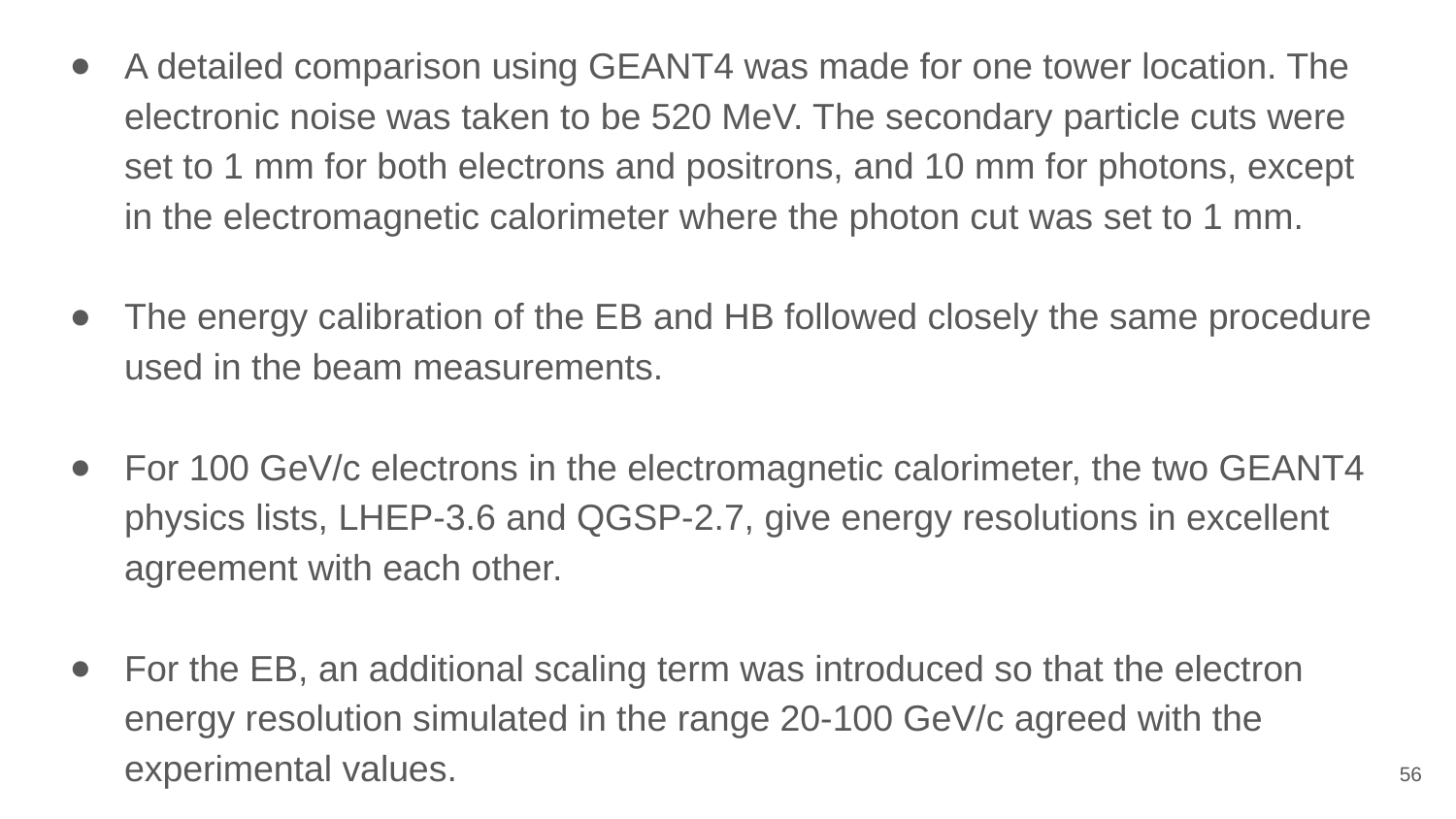

A detailed comparison using GEANT4 was made for one tower location. The electronic noise was taken to be 520 MeV. The secondary particle cuts were set to 1 mm for both electrons and positrons, and 10 mm for photons, except in the electromagnetic calorimeter where the photon cut was set to 1 mm.

The energy calibration of the EB and HB followed closely the same procedure used in the beam measurements.

For 100 GeV/c electrons in the electromagnetic calorimeter, the two GEANT4 physics lists, LHEP-3.6 and QGSP-2.7, give energy resolutions in excellent agreement with each other.

For the EB, an additional scaling term was introduced so that the electron energy resolution simulated in the range 20-100 GeV/c agreed with the experimental values.

56